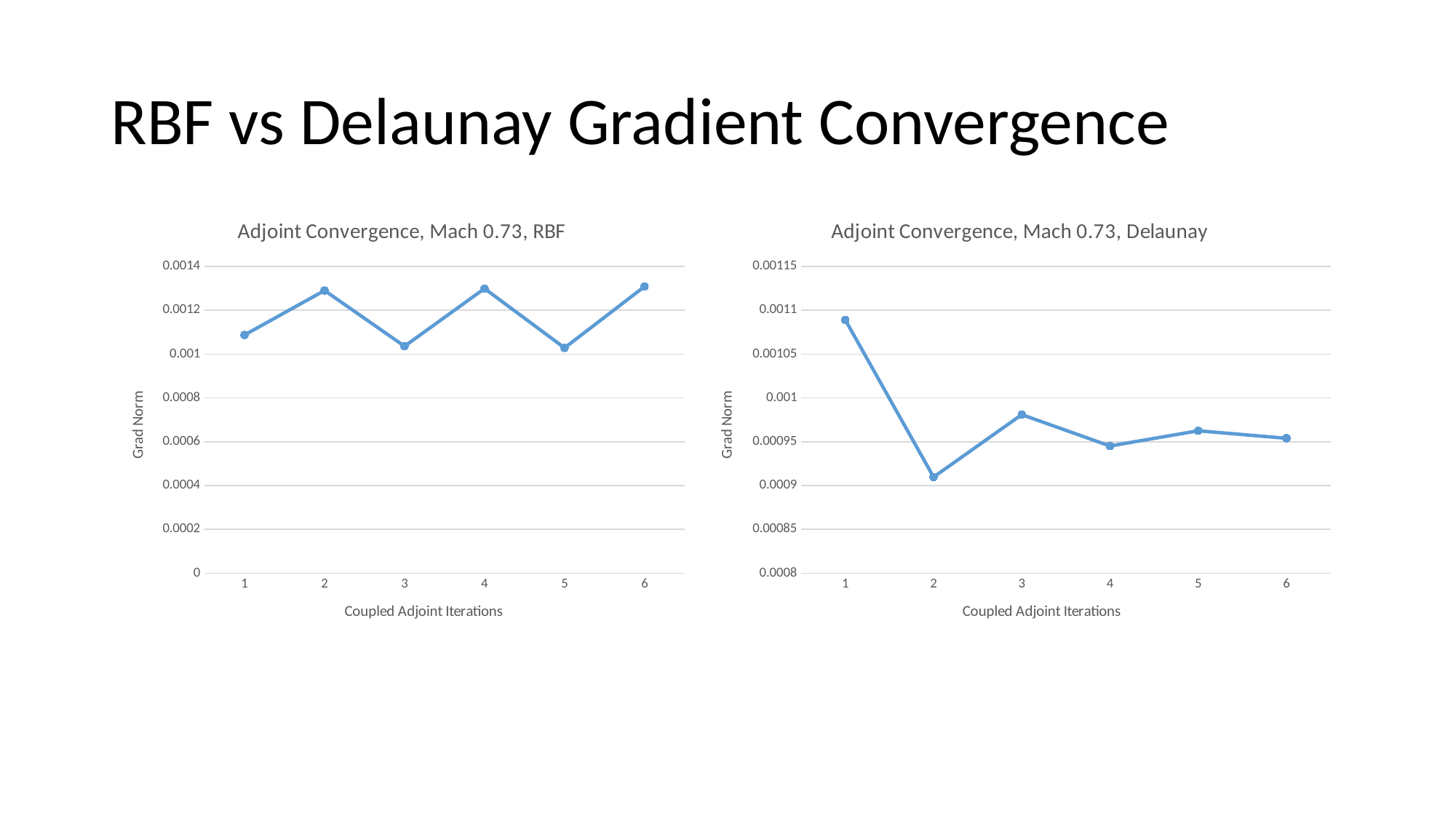

# RBF vs Delaunay Gradient Convergence

### Chart: Adjoint Convergence, Mach 0.73, RBF

| Category | Adjoint Convergence |
|---|---|

### Chart:

| Category | Adjoint Convergence, Mach 0.73, Delaunay |
|---|---|